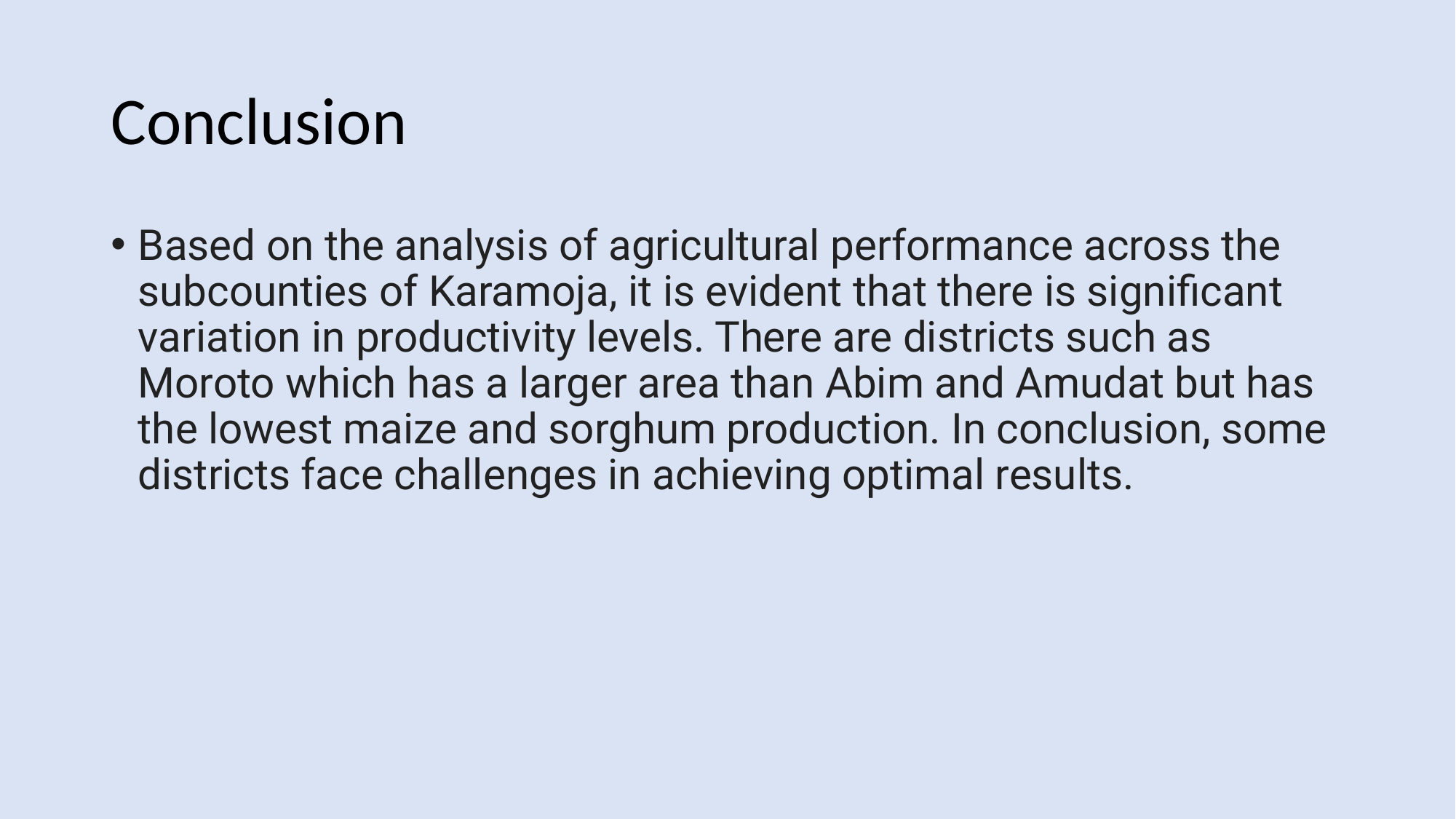

# Conclusion
Based on the analysis of agricultural performance across the subcounties of Karamoja, it is evident that there is significant variation in productivity levels. There are districts such as Moroto which has a larger area than Abim and Amudat but has the lowest maize and sorghum production. In conclusion, some districts face challenges in achieving optimal results.